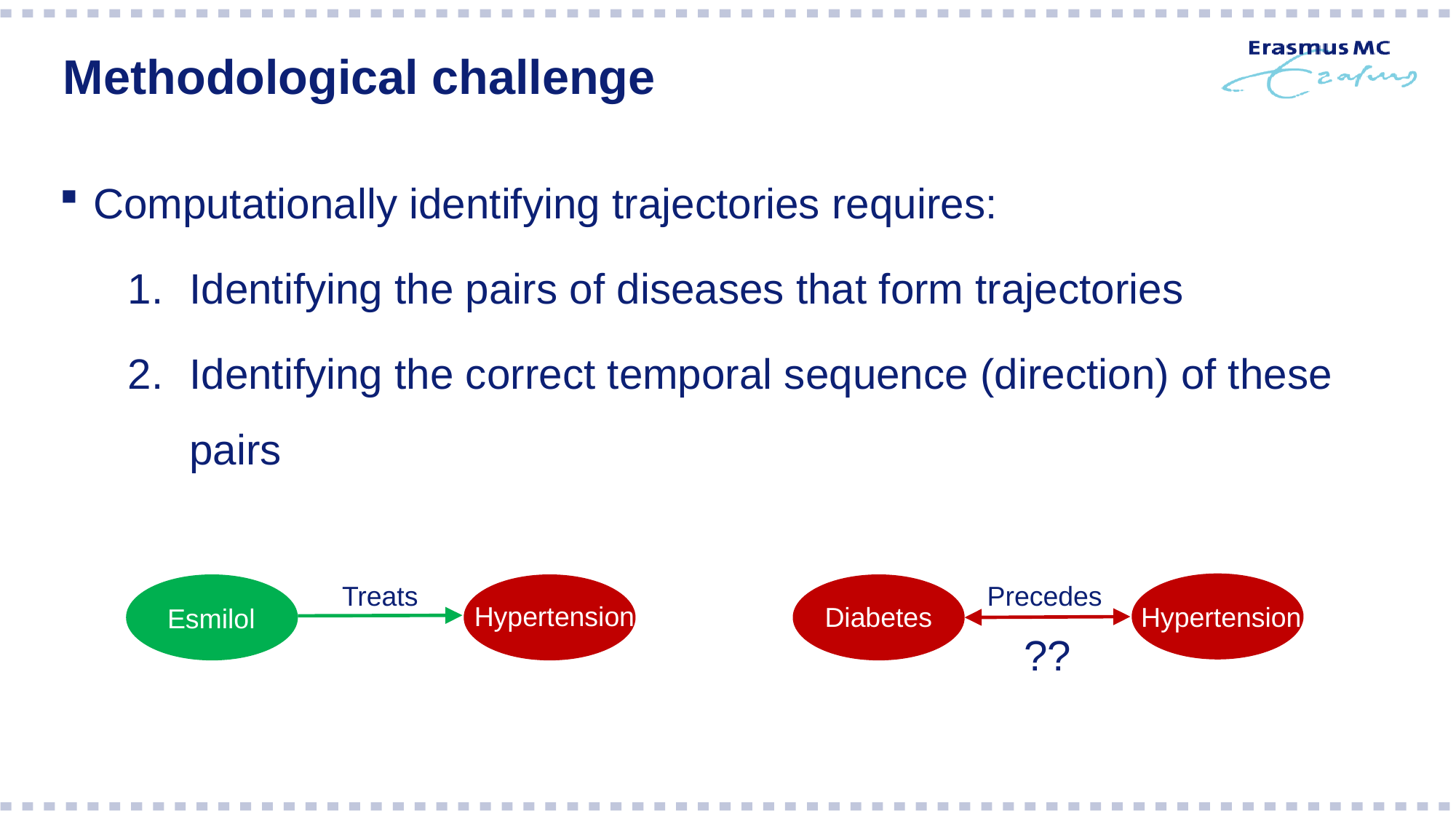

# Methodological challenge
Computationally identifying trajectories requires:
Identifying the pairs of diseases that form trajectories
Identifying the correct temporal sequence (direction) of these pairs

Treats
Precedes

Hypertension

Diabetes

Esmilol
Hypertension
??